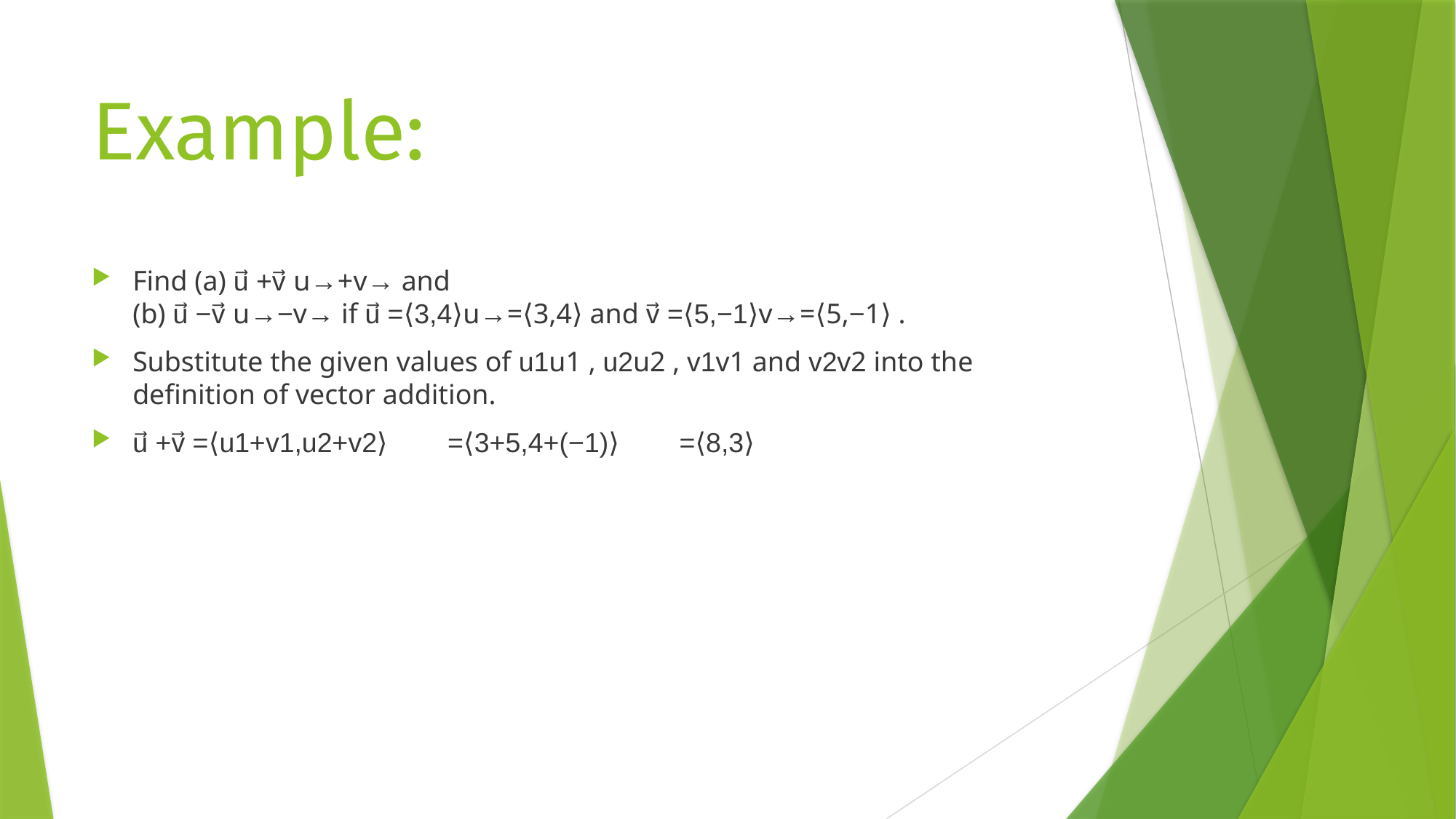

# Example:
Find (a) u⃗ +v⃗ u→+v→ and (b) u⃗ −v⃗ u→−v→ if u⃗ =⟨3,4⟩u→=⟨3,4⟩ and v⃗ =⟨5,−1⟩v→=⟨5,−1⟩ .
Substitute the given values of u1u1 , u2u2 , v1v1 and v2v2 into the definition of vector addition.
u⃗ +v⃗ =⟨u1+v1,u2+v2⟩           =⟨3+5,4+(−1)⟩           =⟨8,3⟩